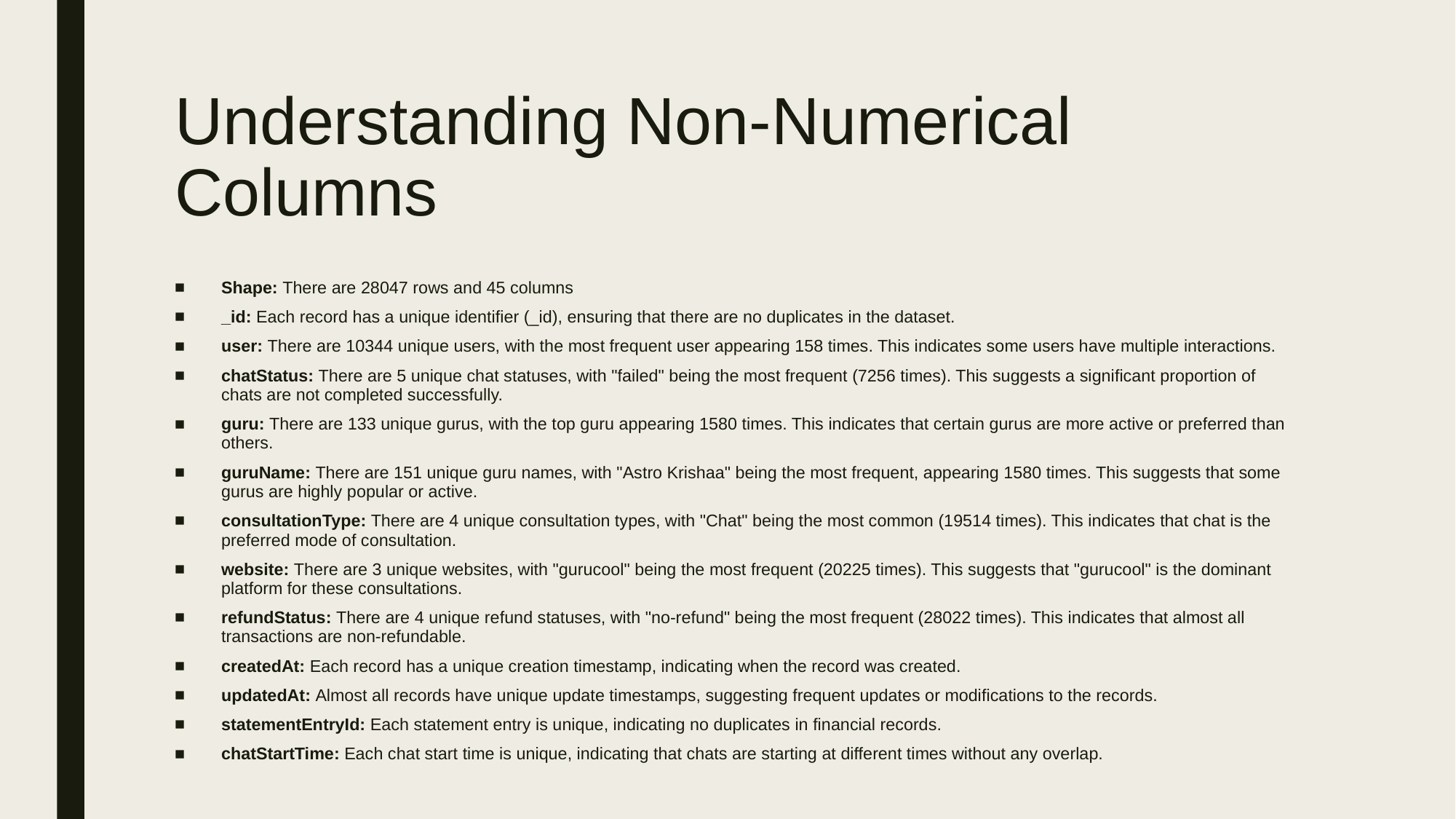

# Understanding Non-Numerical Columns
Shape: There are 28047 rows and 45 columns
_id: Each record has a unique identifier (_id), ensuring that there are no duplicates in the dataset.
user: There are 10344 unique users, with the most frequent user appearing 158 times. This indicates some users have multiple interactions.
chatStatus: There are 5 unique chat statuses, with "failed" being the most frequent (7256 times). This suggests a significant proportion of chats are not completed successfully.
guru: There are 133 unique gurus, with the top guru appearing 1580 times. This indicates that certain gurus are more active or preferred than others.
guruName: There are 151 unique guru names, with "Astro Krishaa" being the most frequent, appearing 1580 times. This suggests that some gurus are highly popular or active.
consultationType: There are 4 unique consultation types, with "Chat" being the most common (19514 times). This indicates that chat is the preferred mode of consultation.
website: There are 3 unique websites, with "gurucool" being the most frequent (20225 times). This suggests that "gurucool" is the dominant platform for these consultations.
refundStatus: There are 4 unique refund statuses, with "no-refund" being the most frequent (28022 times). This indicates that almost all transactions are non-refundable.
createdAt: Each record has a unique creation timestamp, indicating when the record was created.
updatedAt: Almost all records have unique update timestamps, suggesting frequent updates or modifications to the records.
statementEntryId: Each statement entry is unique, indicating no duplicates in financial records.
chatStartTime: Each chat start time is unique, indicating that chats are starting at different times without any overlap.